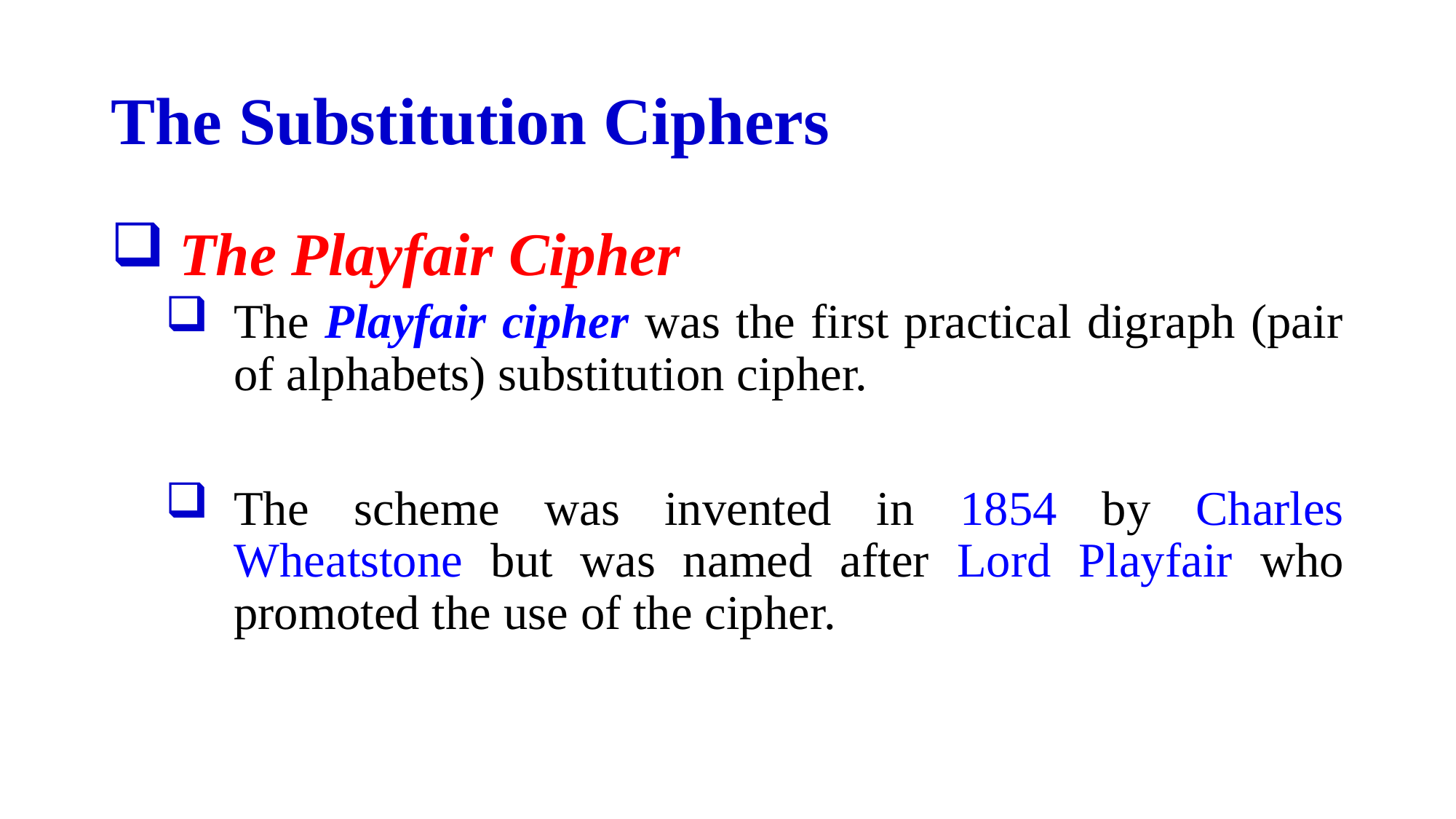

# The Substitution Ciphers
The Playfair Cipher
The Playfair cipher was the first practical digraph (pair of alphabets) substitution cipher.

The scheme was invented in 1854 by Charles Wheatstone but was named after Lord Playfair who promoted the use of the cipher.